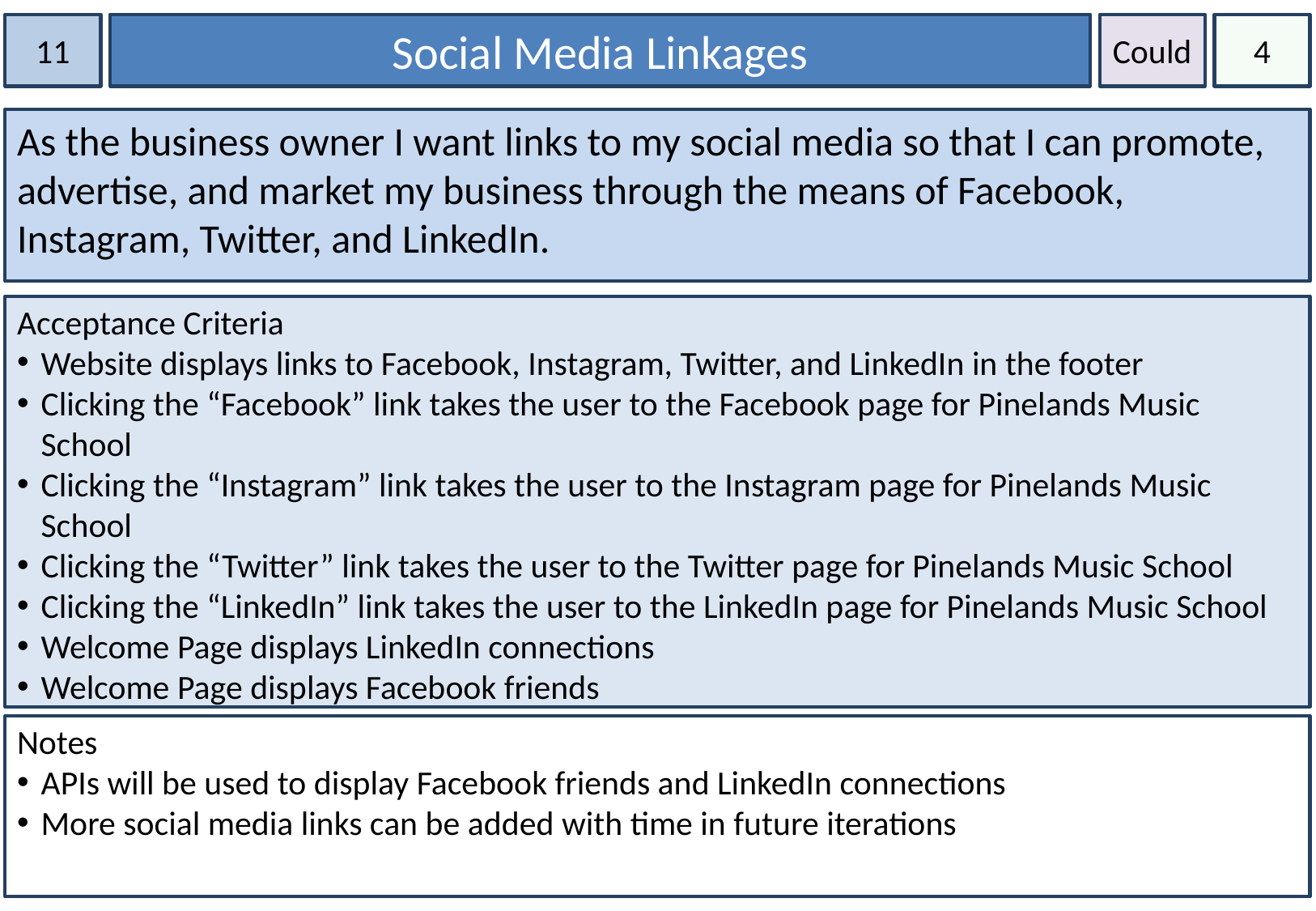

11
Social Media Linkages
Could
4
As the business owner I want links to my social media so that I can promote, advertise, and market my business through the means of Facebook, Instagram, Twitter, and LinkedIn.

Acceptance Criteria
Website displays links to Facebook, Instagram, Twitter, and LinkedIn in the footer
Clicking the “Facebook” link takes the user to the Facebook page for Pinelands Music School
Clicking the “Instagram” link takes the user to the Instagram page for Pinelands Music School
Clicking the “Twitter” link takes the user to the Twitter page for Pinelands Music School
Clicking the “LinkedIn” link takes the user to the LinkedIn page for Pinelands Music School
Welcome Page displays LinkedIn connections
Welcome Page displays Facebook friends
Notes
APIs will be used to display Facebook friends and LinkedIn connections
More social media links can be added with time in future iterations